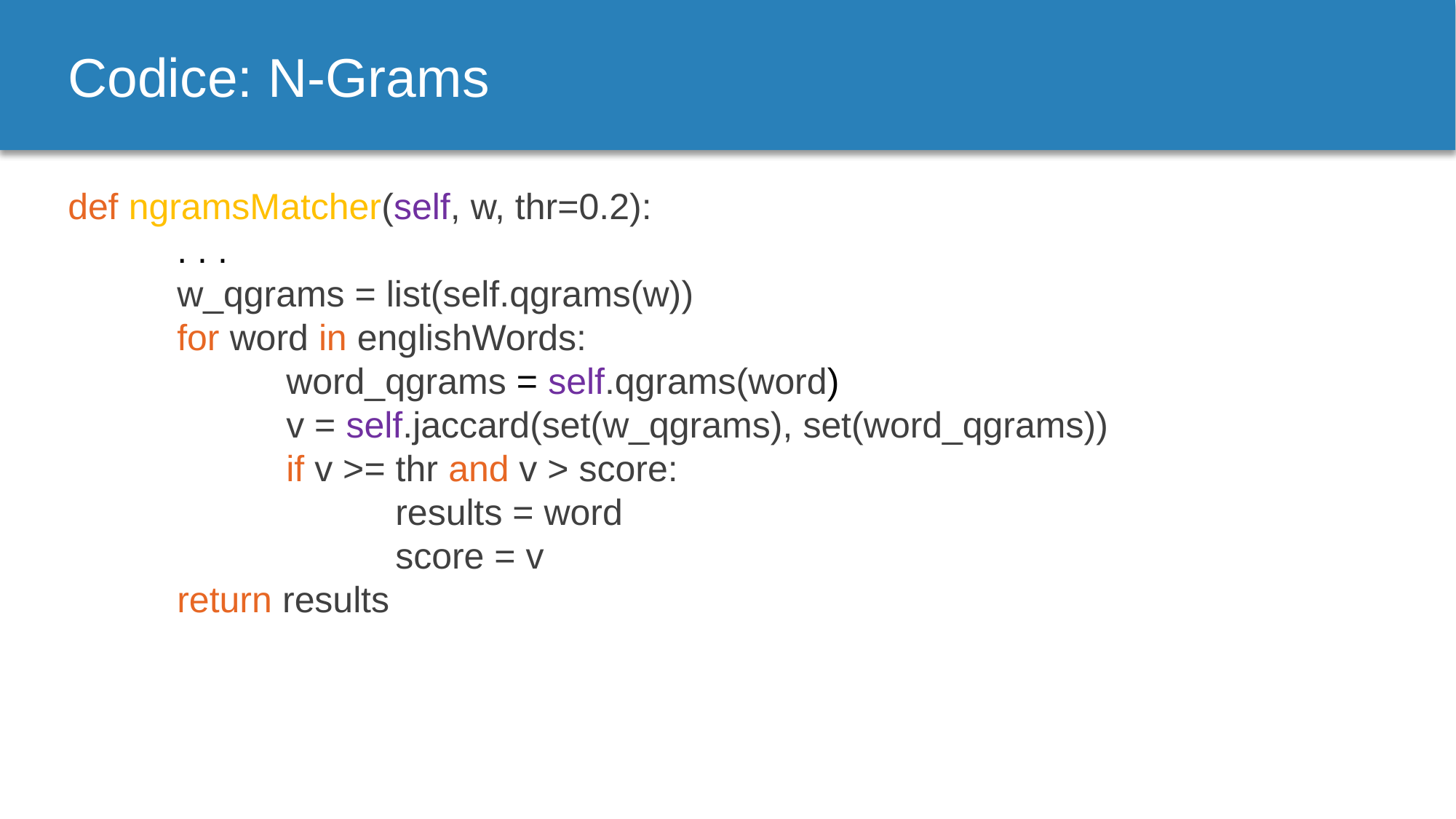

Codice: N-Grams
def ngramsMatcher(self, w, thr=0.2):
	. . .
	w_qgrams = list(self.qgrams(w))
	for word in englishWords:
		word_qgrams = self.qgrams(word)
		v = self.jaccard(set(w_qgrams), set(word_qgrams))
		if v >= thr and v > score:
			results = word
			score = v
	return results